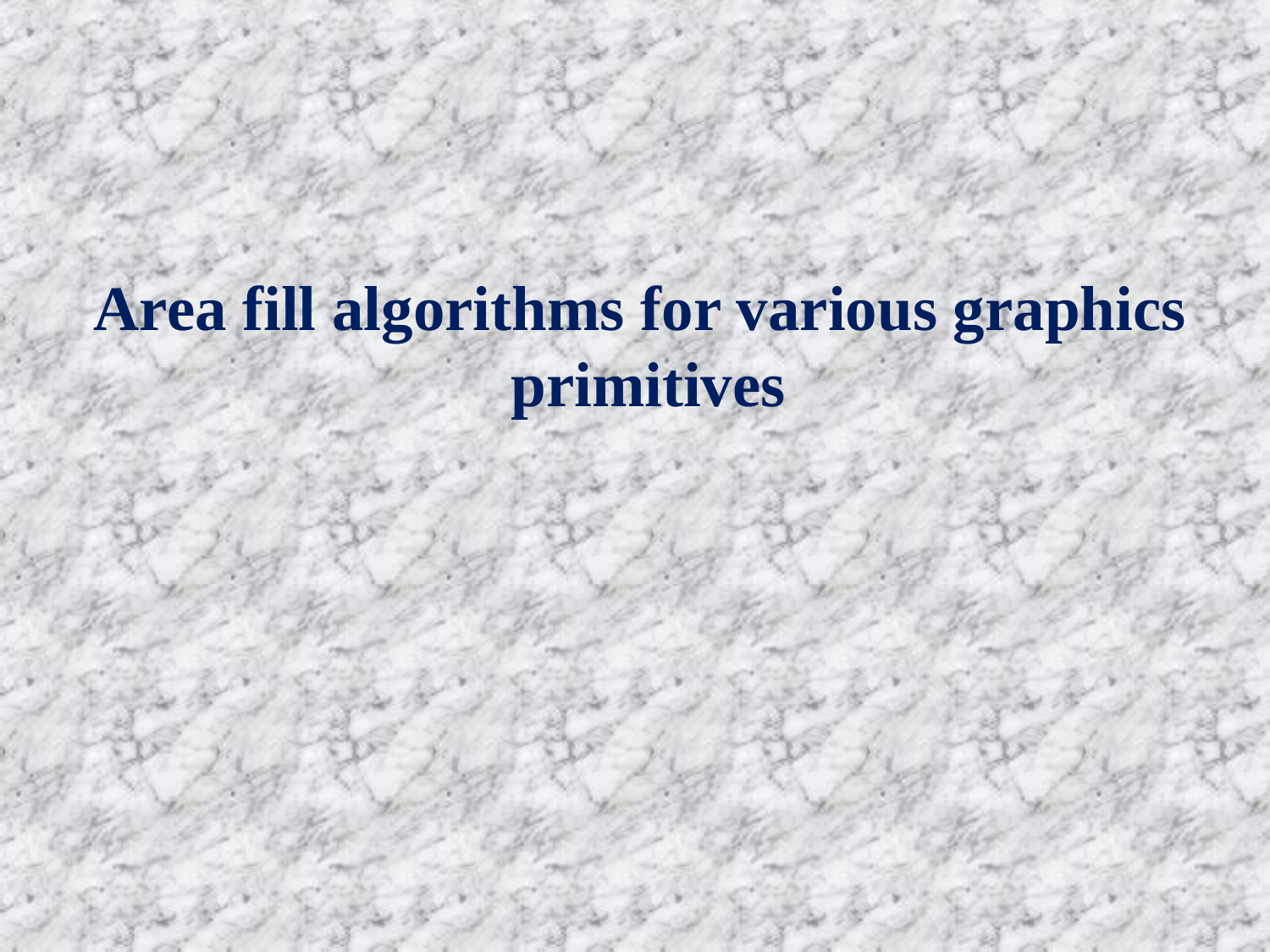

Area fill algorithms for various graphics  primitives